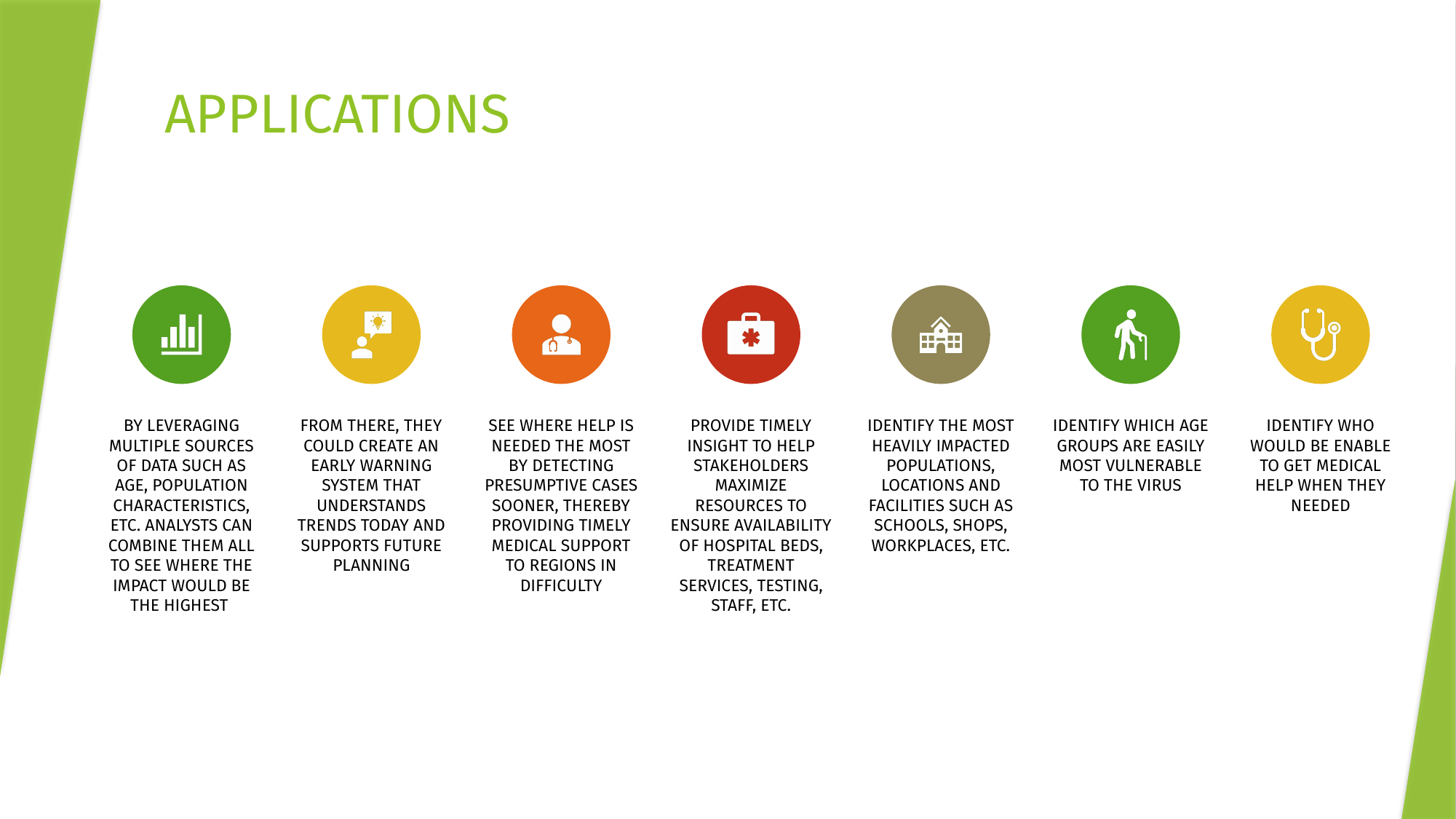

# APPLICATIONS
BY LEVERAGING MULTIPLE SOURCES OF DATA SUCH AS AGE, POPULATION CHARACTERISTICS, ETC. ANALYSTS CAN COMBINE THEM ALL TO SEE WHERE THE IMPACT WOULD BE THE HIGHEST
FROM THERE, THEY COULD CREATE AN EARLY WARNING SYSTEM THAT UNDERSTANDS TRENDS TODAY AND SUPPORTS FUTURE PLANNING
SEE WHERE HELP IS NEEDED THE MOST BY DETECTING PRESUMPTIVE CASES SOONER, THEREBY PROVIDING TIMELY MEDICAL SUPPORT TO REGIONS IN DIFFICULTY
PROVIDE TIMELY INSIGHT TO HElP STAKEHOLDERS MAXIMIZE RESOURCES TO ENSURE AVAILABILITY OF HOSPITAL BEDS, TREATMENT SERVICES, TESTING, STAFF, ETC.
Identify THE MOST HEAVILY impacted POPULATIONS, LOCATIONS AND FACILITIES SUCH AS schools, shops, workplaces, etc.
Identify Which age groups are easily most vulnerable to the virus
Identify Who would be enable to get medical help when they needed